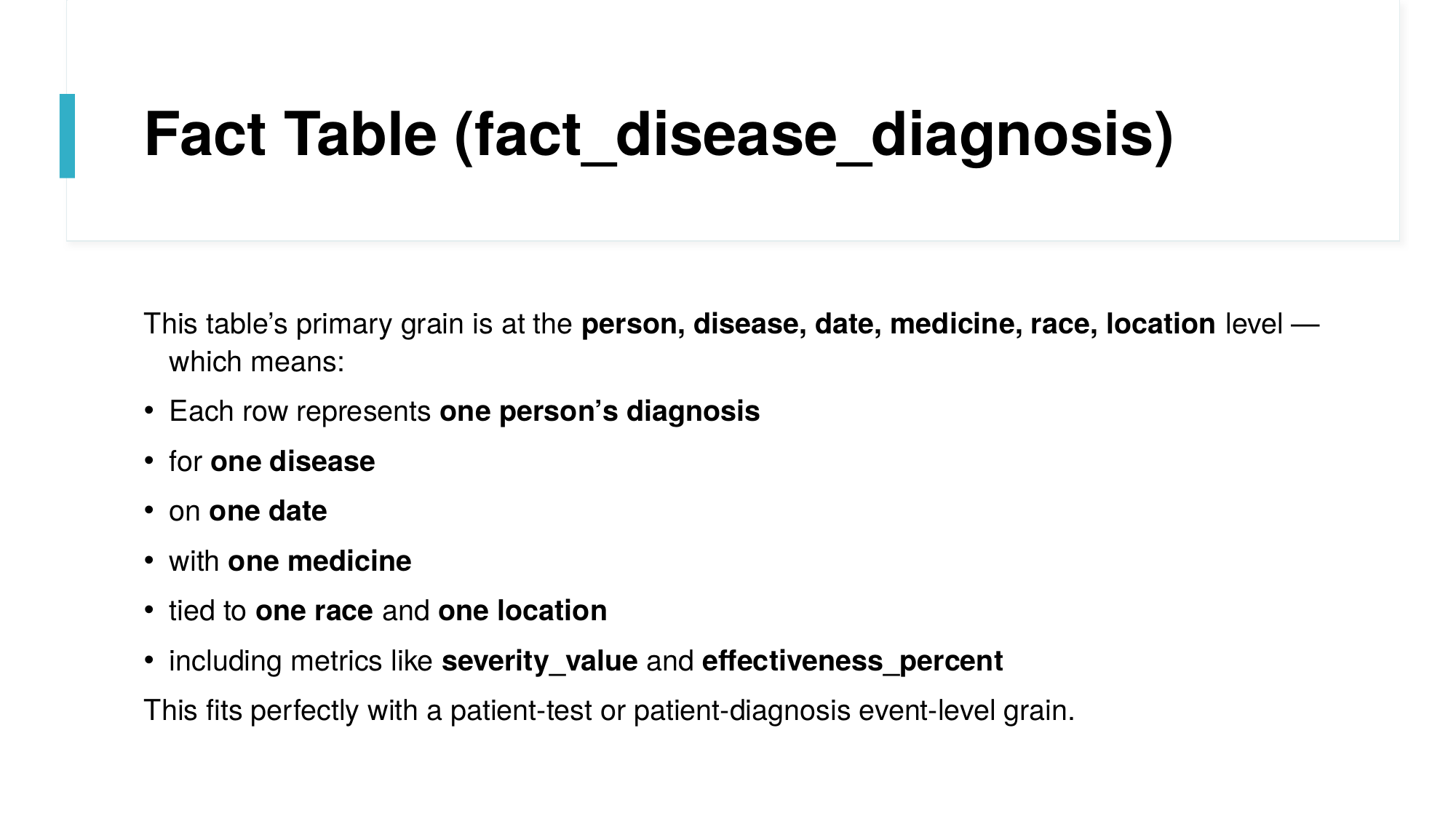

# Fact Table (fact_disease_diagnosis)
This table’s primary grain is at the person, disease, date, medicine, race, location level — which means:
Each row represents one person’s diagnosis
for one disease
on one date
with one medicine
tied to one race and one location
including metrics like severity_value and effectiveness_percent
This fits perfectly with a patient-test or patient-diagnosis event-level grain.